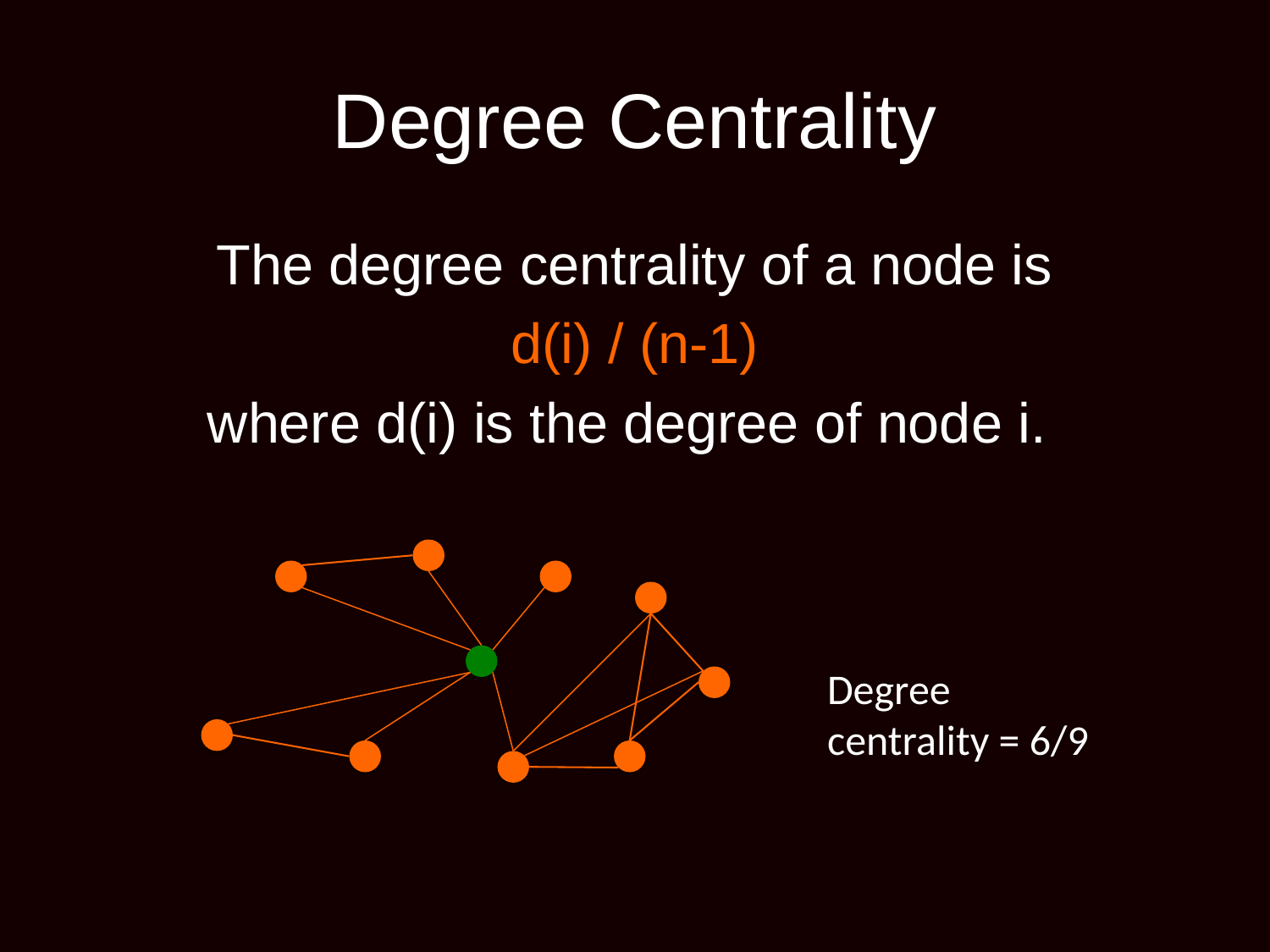

# Degree Centrality
The degree centrality of a node is
d(i) / (n-1)
where d(i) is the degree of node i.

Degree centrality = 6/9